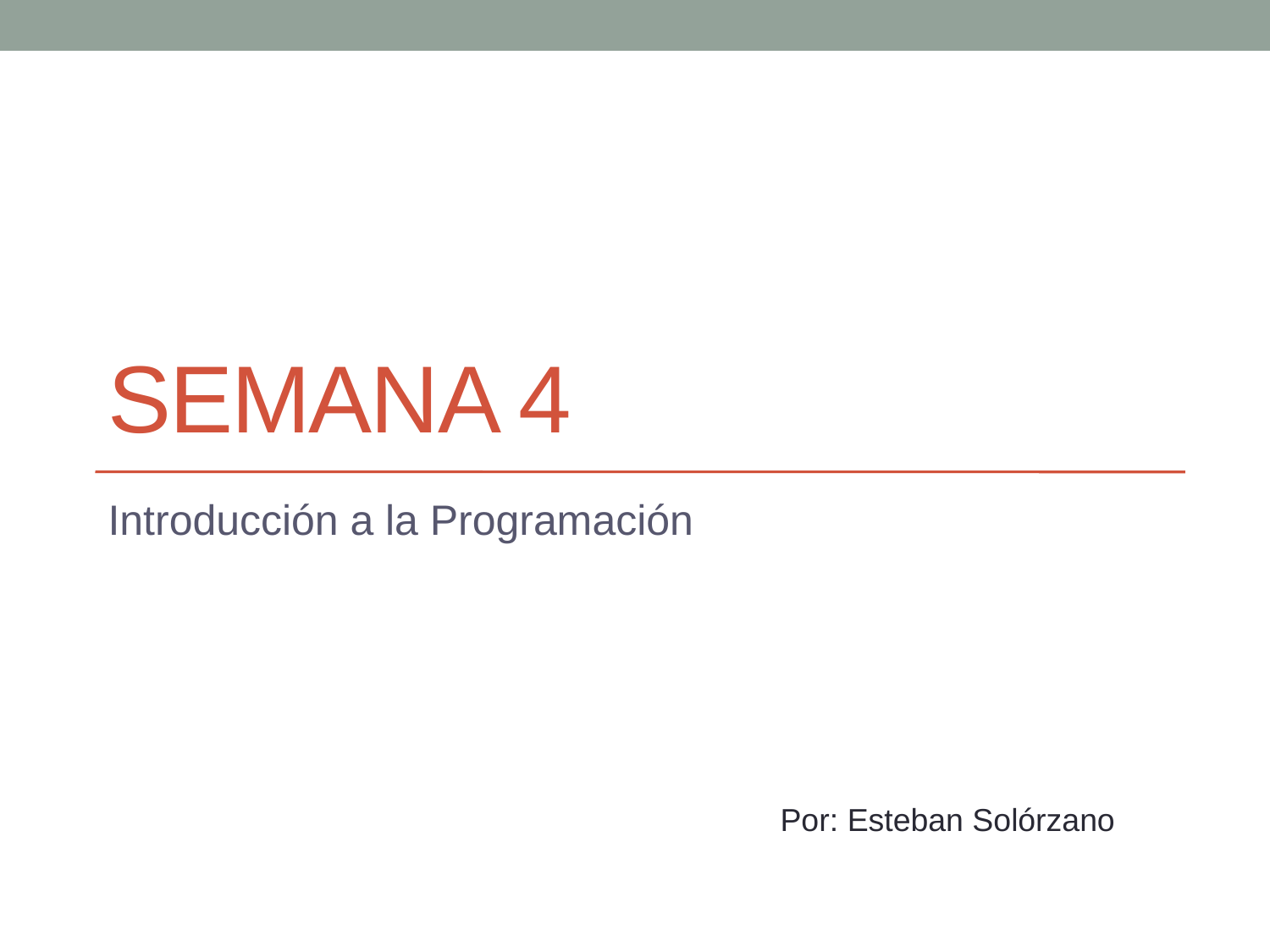

# Semana 4
Introducción a la Programación
Por: Esteban Solórzano